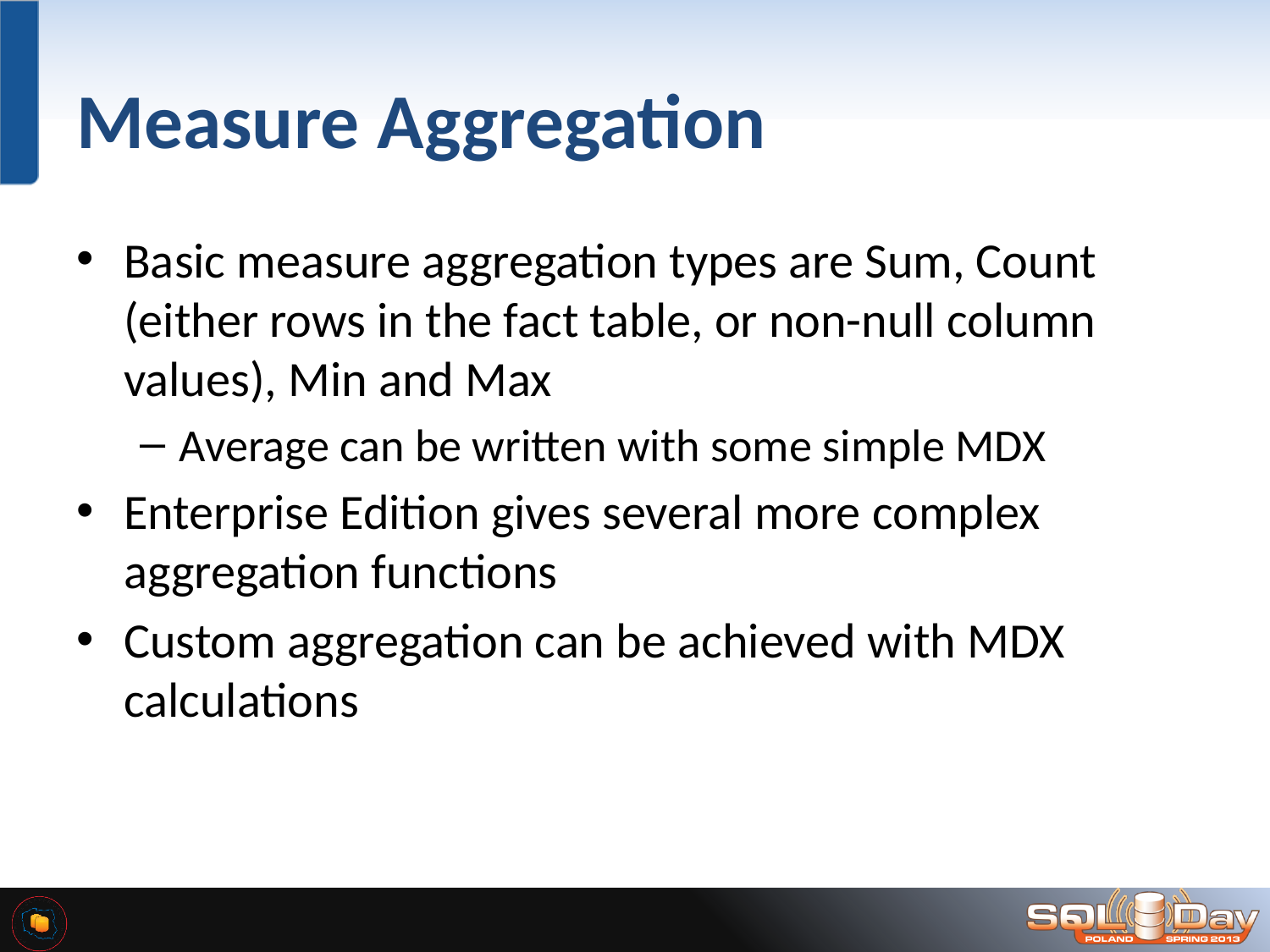

# Measure Aggregation
Basic measure aggregation types are Sum, Count (either rows in the fact table, or non-null column values), Min and Max
Average can be written with some simple MDX
Enterprise Edition gives several more complex aggregation functions
Custom aggregation can be achieved with MDX calculations